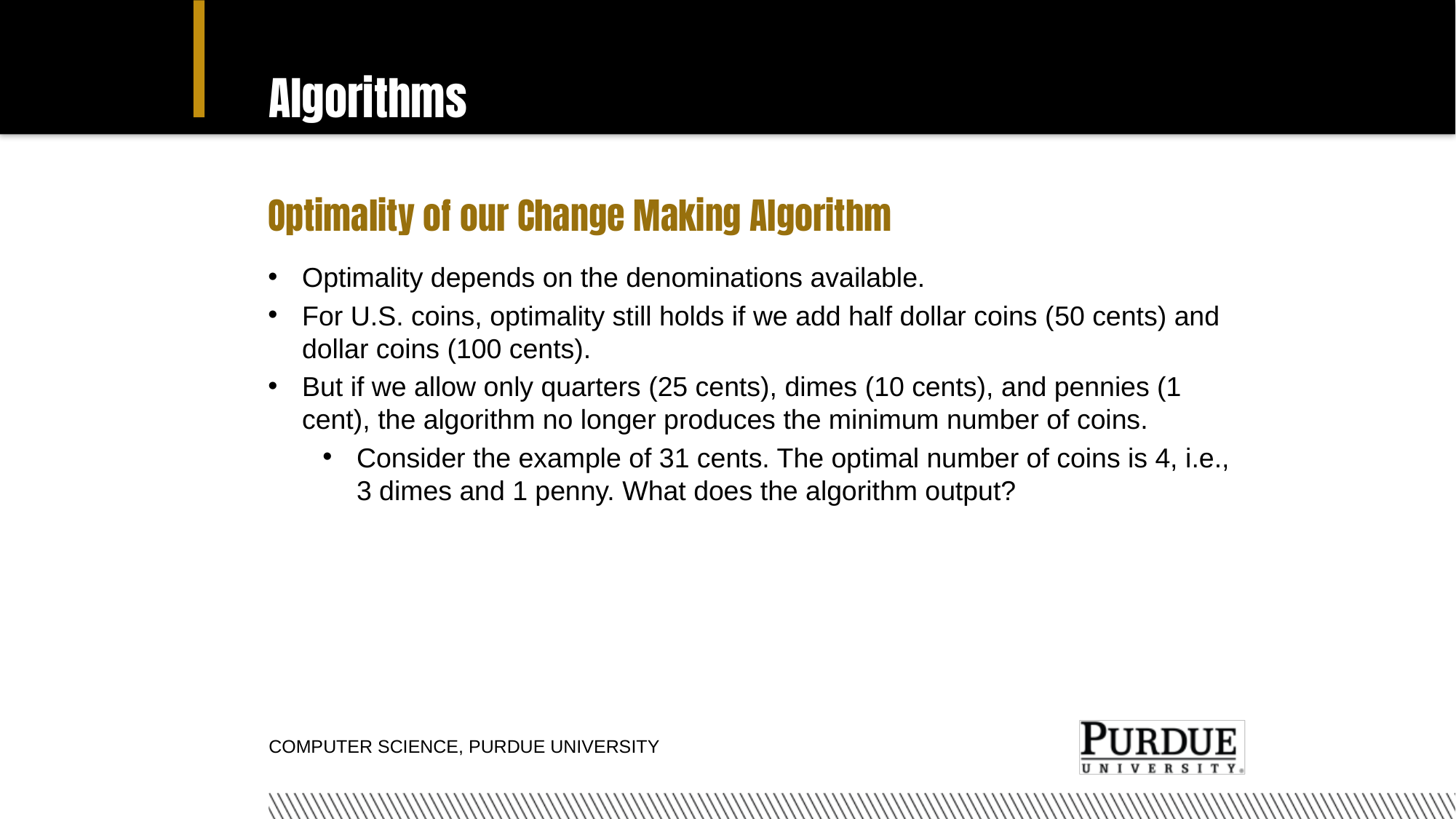

# Algorithms
Optimality of our Change Making Algorithm
Optimality depends on the denominations available.
For U.S. coins, optimality still holds if we add half dollar coins (50 cents) and dollar coins (100 cents).
But if we allow only quarters (25 cents), dimes (10 cents), and pennies (1 cent), the algorithm no longer produces the minimum number of coins.
Consider the example of 31 cents. The optimal number of coins is 4, i.e., 3 dimes and 1 penny. What does the algorithm output?
Computer Science, Purdue University